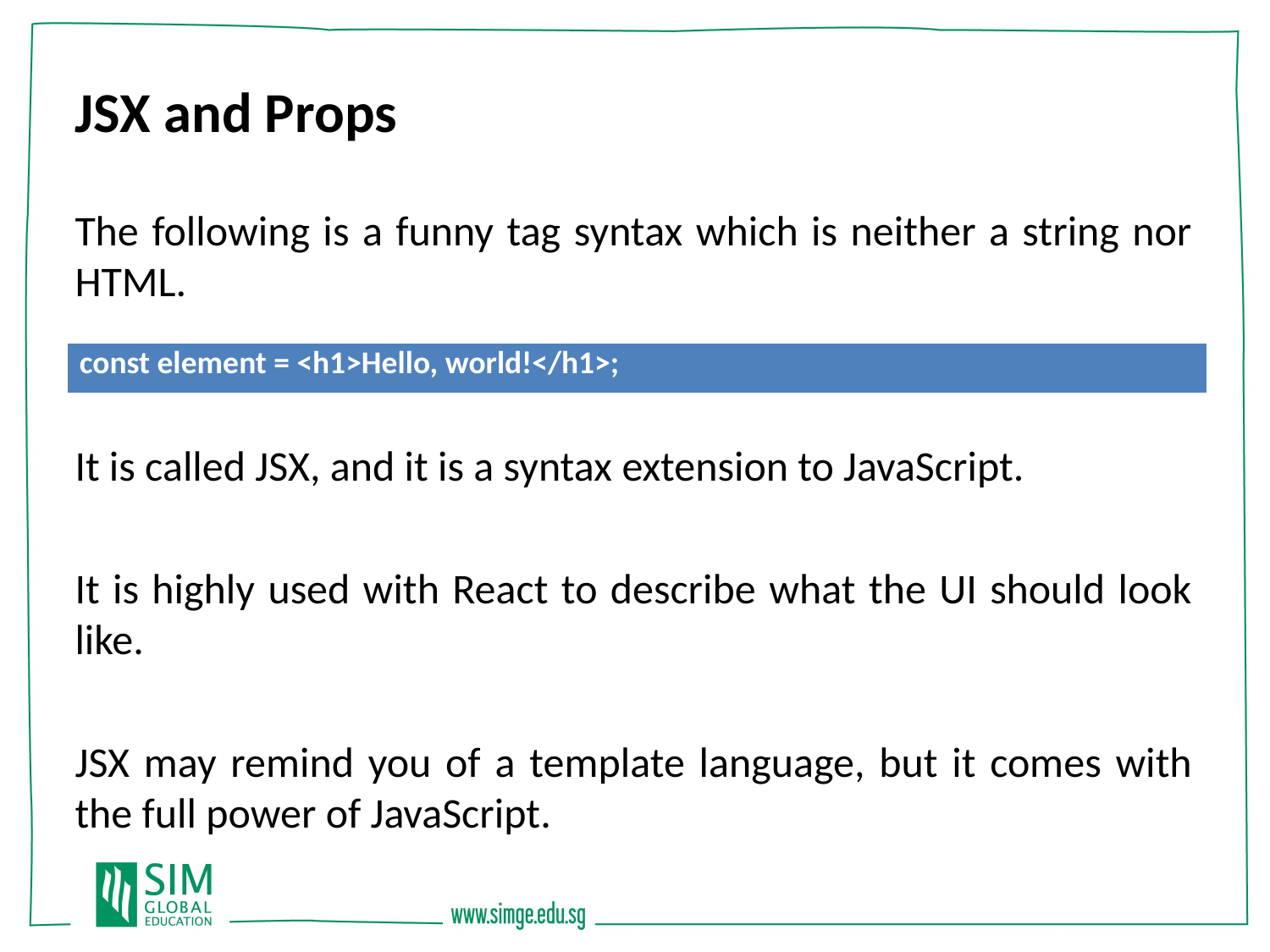

JSX and Props
The following is a funny tag syntax which is neither a string nor HTML.

It is called JSX, and it is a syntax extension to JavaScript.

It is highly used with React to describe what the UI should look like.

JSX may remind you of a template language, but it comes with the full power of JavaScript.
| const element = <h1>Hello, world!</h1>; |
| --- |